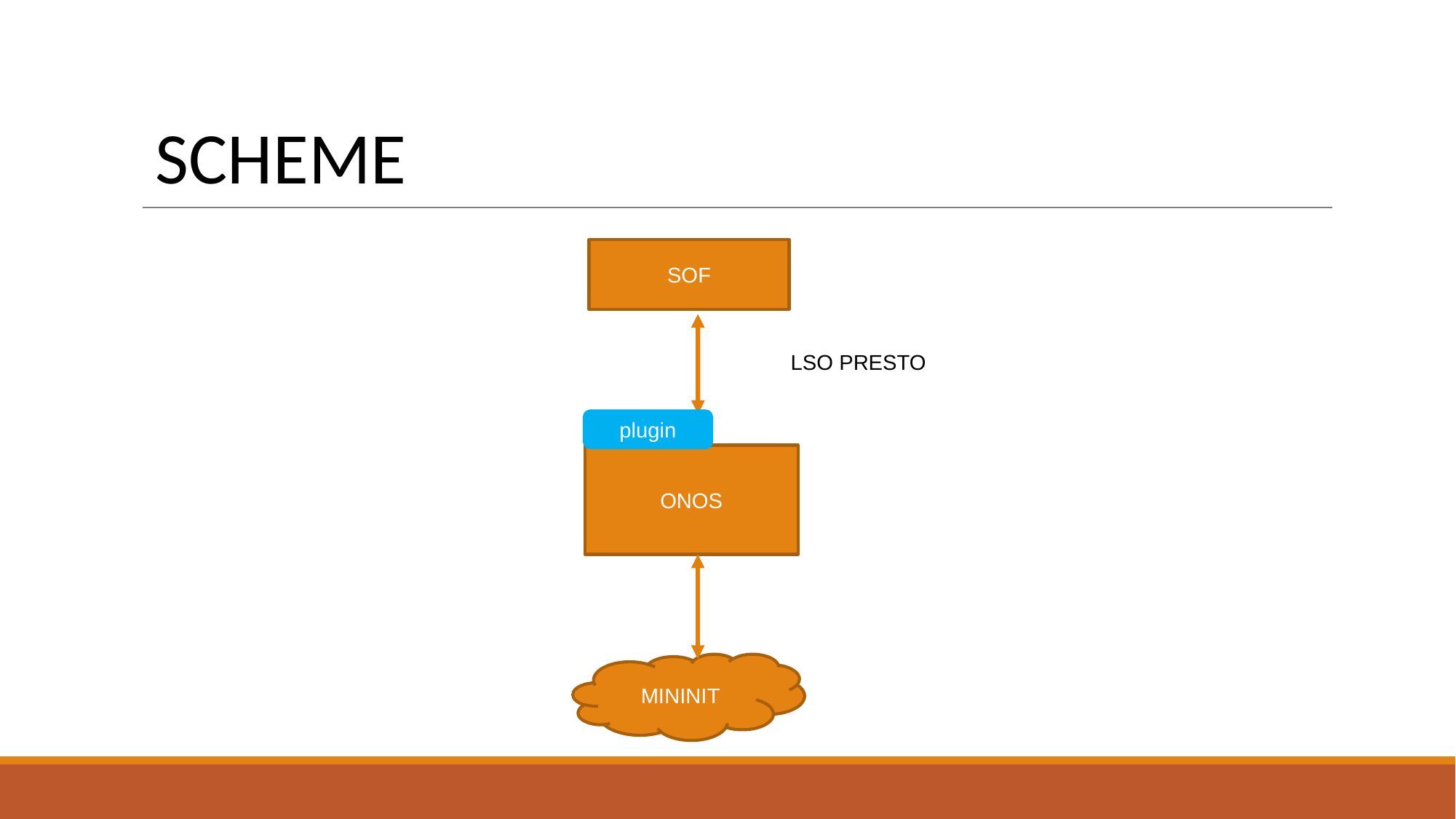

# SCHEME
SOF
LSO PRESTO
plugin
ONOS
MININIT